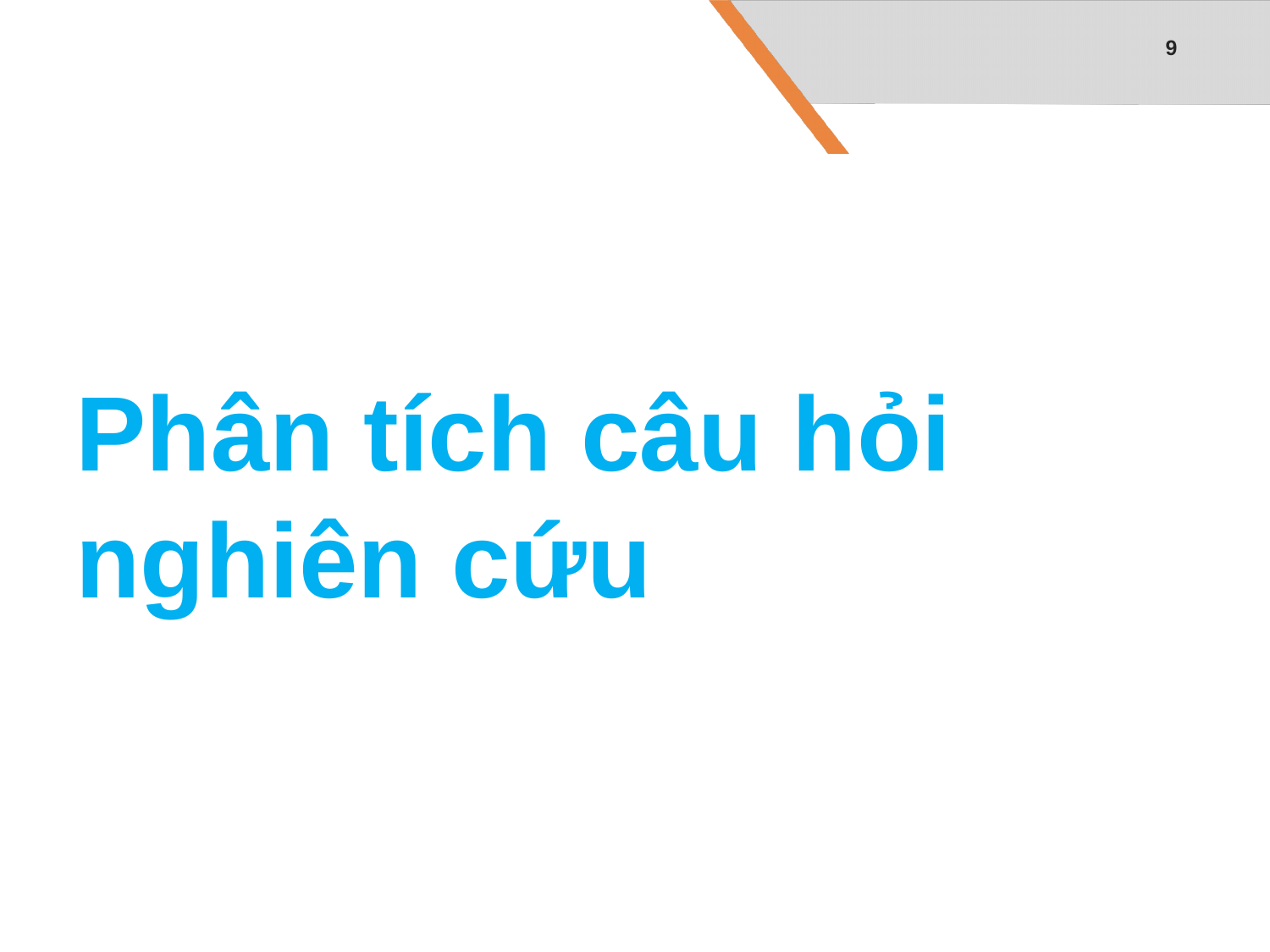

9
# Phân tích câu hỏi nghiên cứu